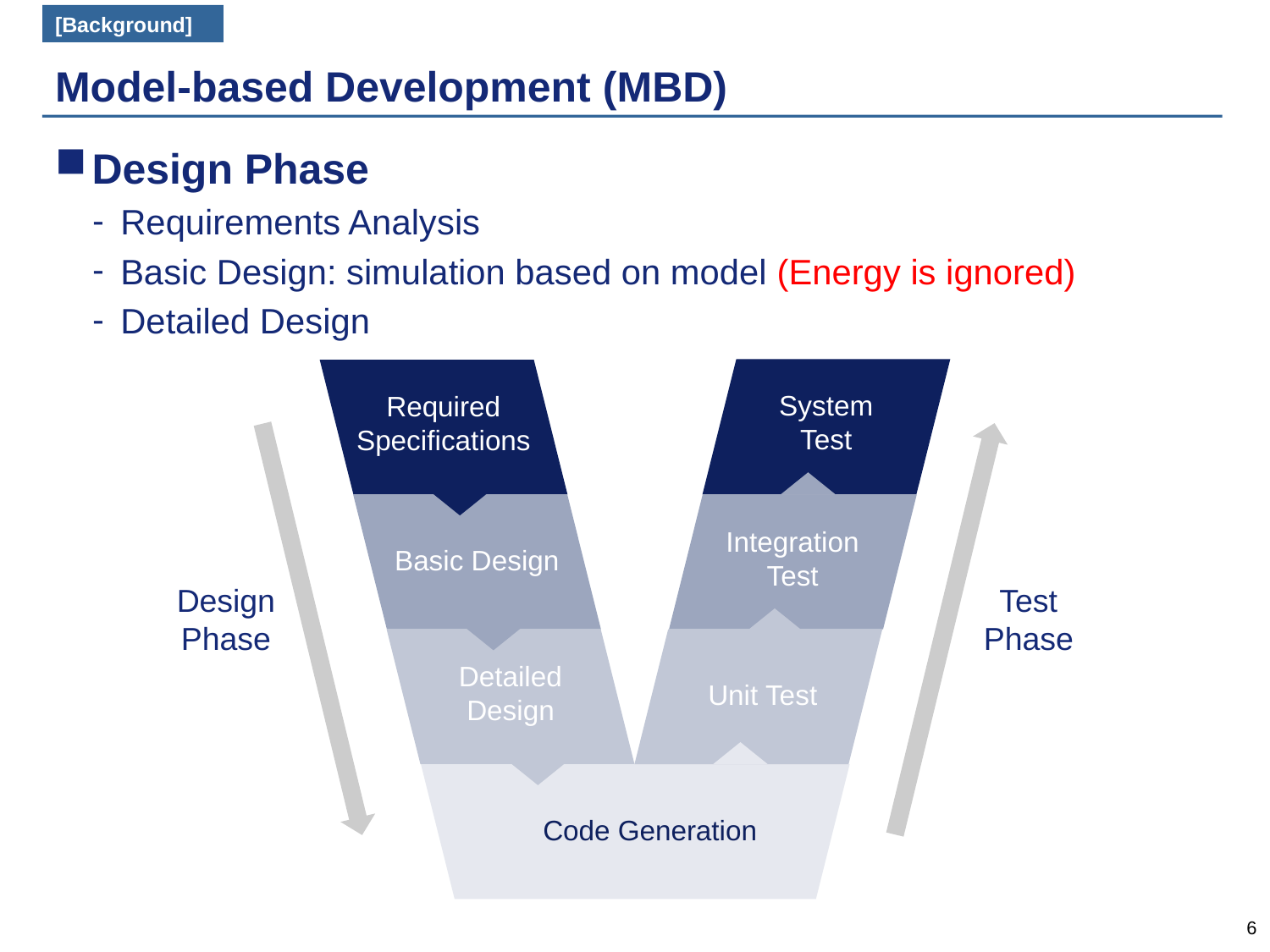

[Background]
# Model-based Development (MBD)
Design Phase
 Requirements Analysis
 Basic Design: simulation based on model (Energy is ignored)
 Detailed Design

System
Test

Required
Specifications

Integration
Test
Basic Design

Detailed
Design
Unit Test

Code Generation

Design Phase
Test Phase
6